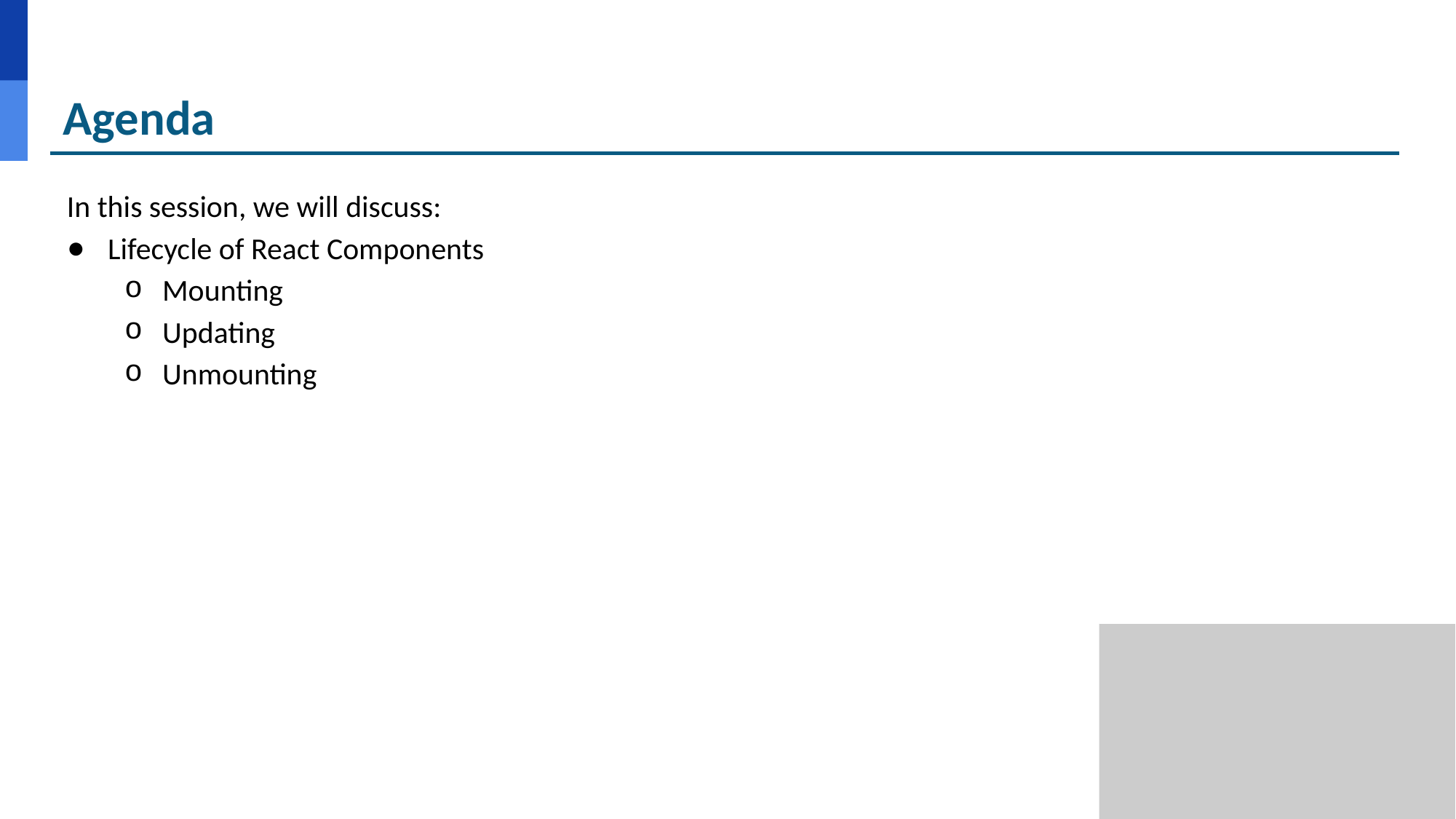

# Agenda
In this session, we will discuss:
Lifecycle of React Components
Mounting
Updating
Unmounting